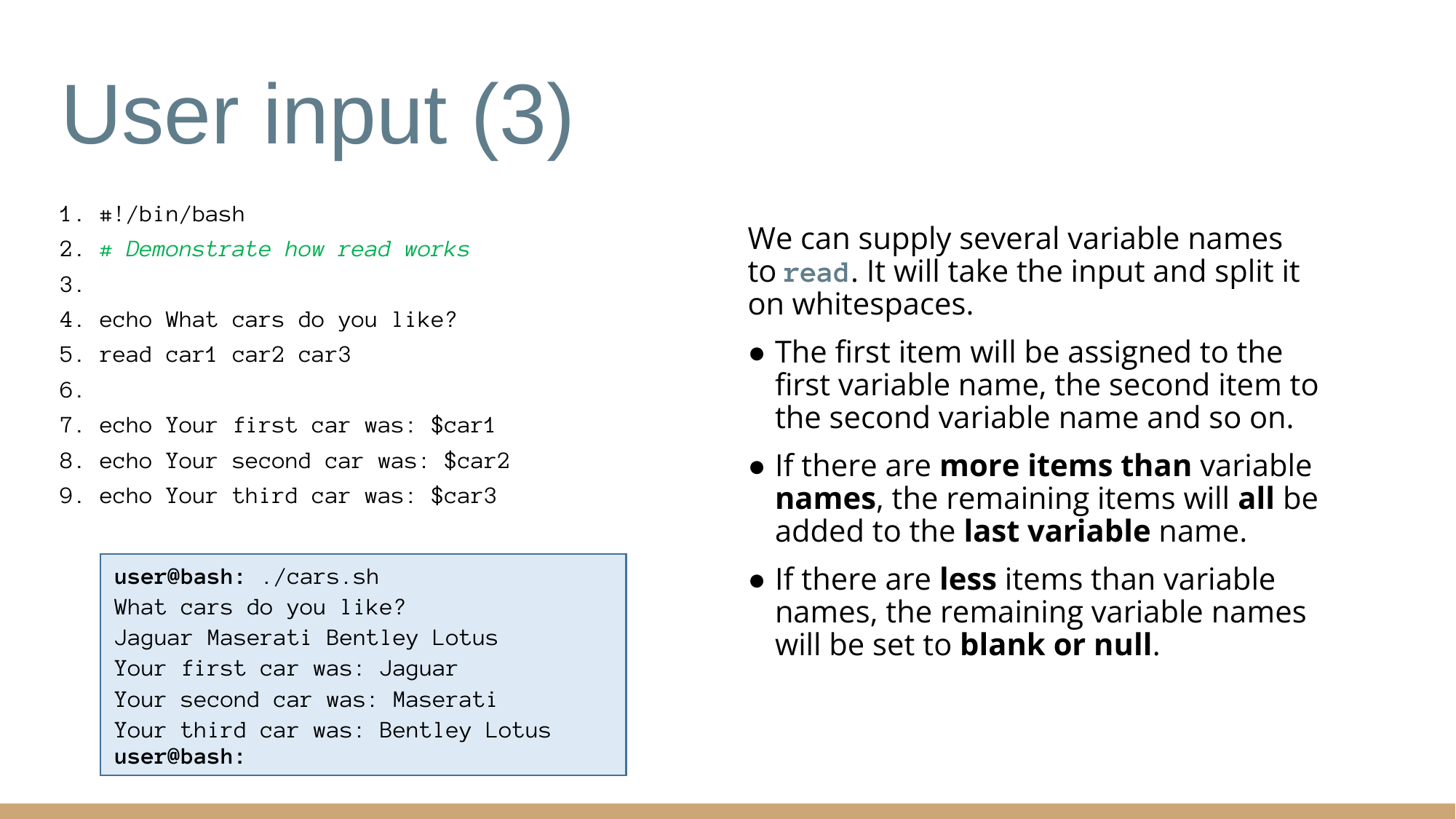

# User input (3)
1. #!/bin/bash
2. # Demonstrate how read works
3.
4. echo What cars do you like?
5. read car1 car2 car3
6.
7. echo Your first car was: $car1
8. echo Your second car was: $car2
9. echo Your third car was: $car3

user@bash: ./cars.sh
What cars do you like?
Jaguar Maserati Bentley Lotus
Your first car was: Jaguar
Your second car was: Maserati
Your third car was: Bentley Lotus
user@bash:
We can supply several variable names to read. It will take the input and split it on whitespaces.
The first item will be assigned to the first variable name, the second item to the second variable name and so on.
If there are more items than variable names, the remaining items will all be added to the last variable name.
If there are less items than variable names, the remaining variable names will be set to blank or null.